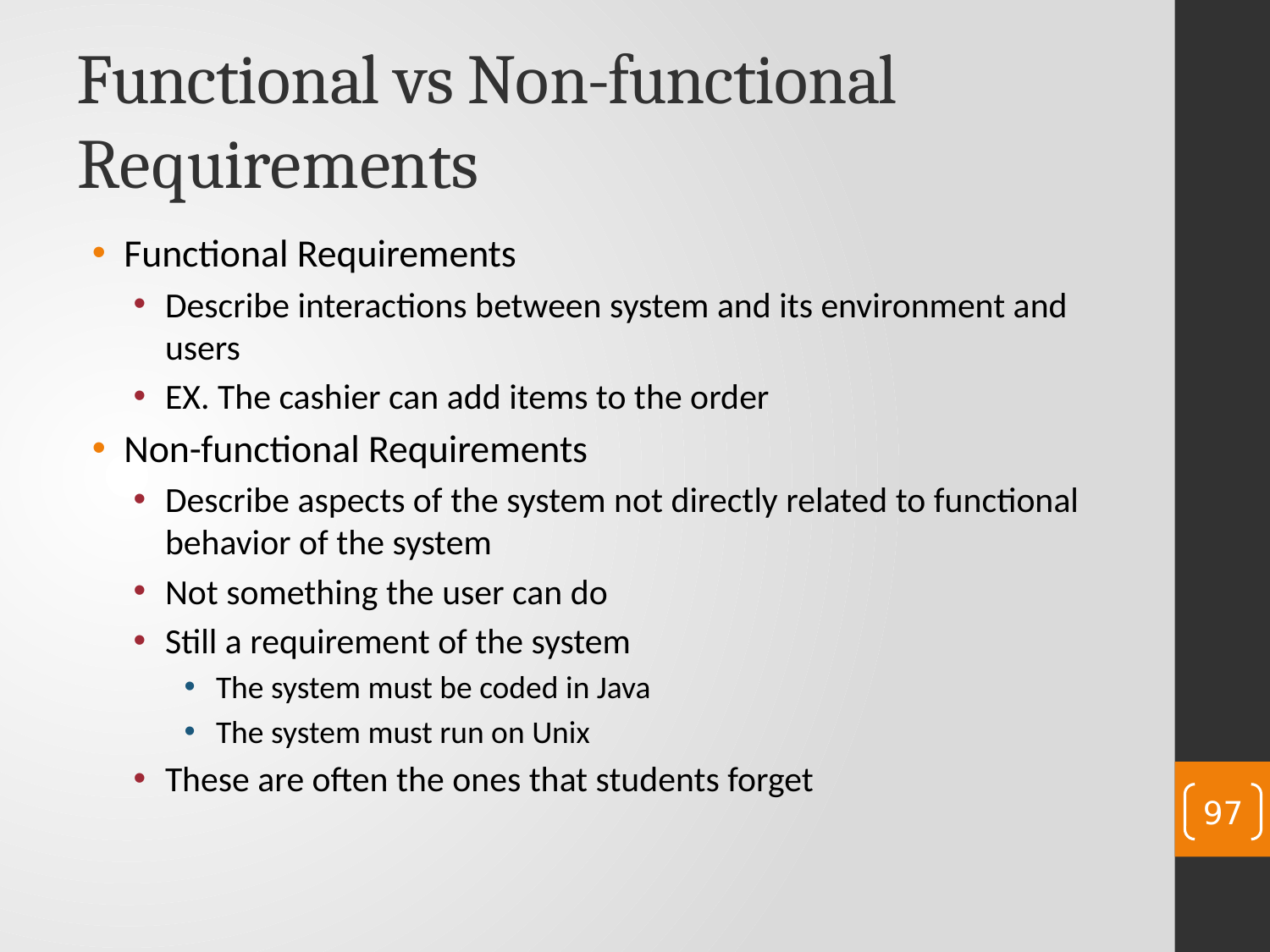

# Functional vs Non-functional Requirements
Functional Requirements
Describe interactions between system and its environment and users
EX. The cashier can add items to the order
Non-functional Requirements
Describe aspects of the system not directly related to functional behavior of the system
Not something the user can do
Still a requirement of the system
The system must be coded in Java
The system must run on Unix
These are often the ones that students forget
97